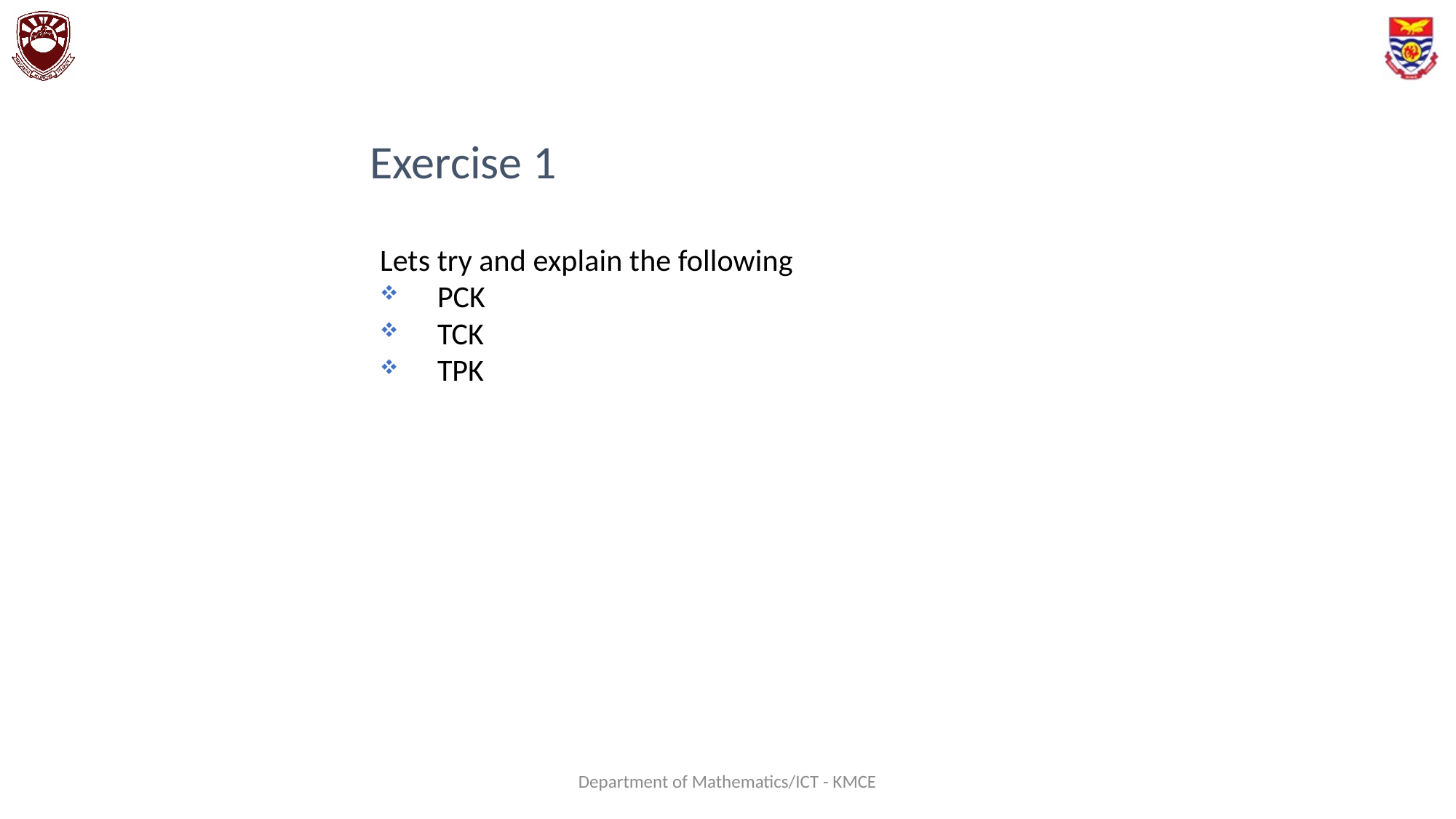

Exercise 1
Lets try and explain the following
     PCK
     TCK
     TPK
Department of Mathematics/ICT - KMCE
81